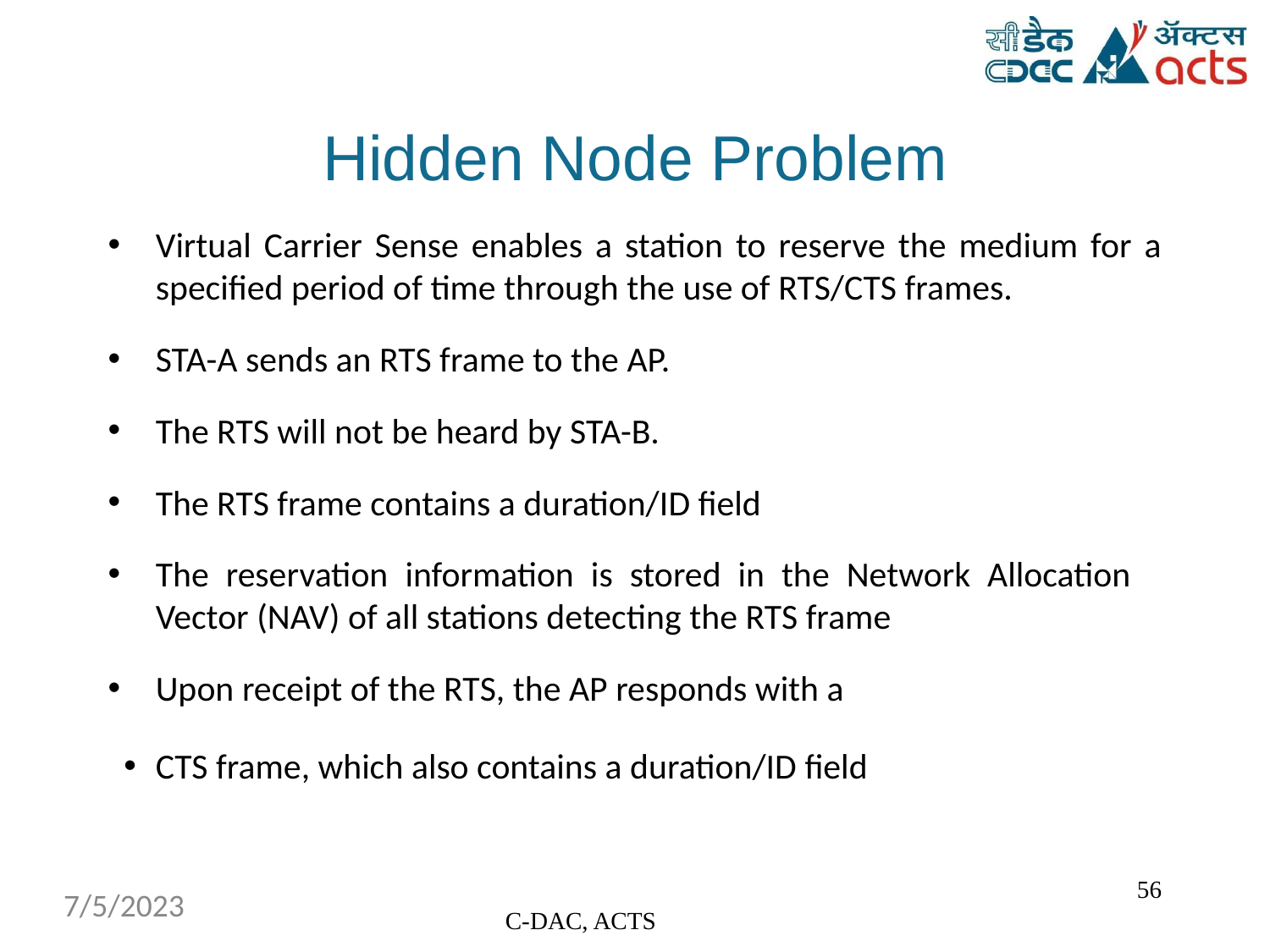

# Hidden Node Problem
Virtual Carrier Sense enables a station to reserve the medium for a specified period of time through the use of RTS/CTS frames.

STA-A sends an RTS frame to the AP.

The RTS will not be heard by STA-B.

The RTS frame contains a duration/ID field

The reservation information is stored in the Network Allocation Vector (NAV) of all stations detecting the RTS frame

Upon receipt of the RTS, the AP responds with a
CTS frame, which also contains a duration/ID field
56
7/5/2023
C-DAC, ACTS